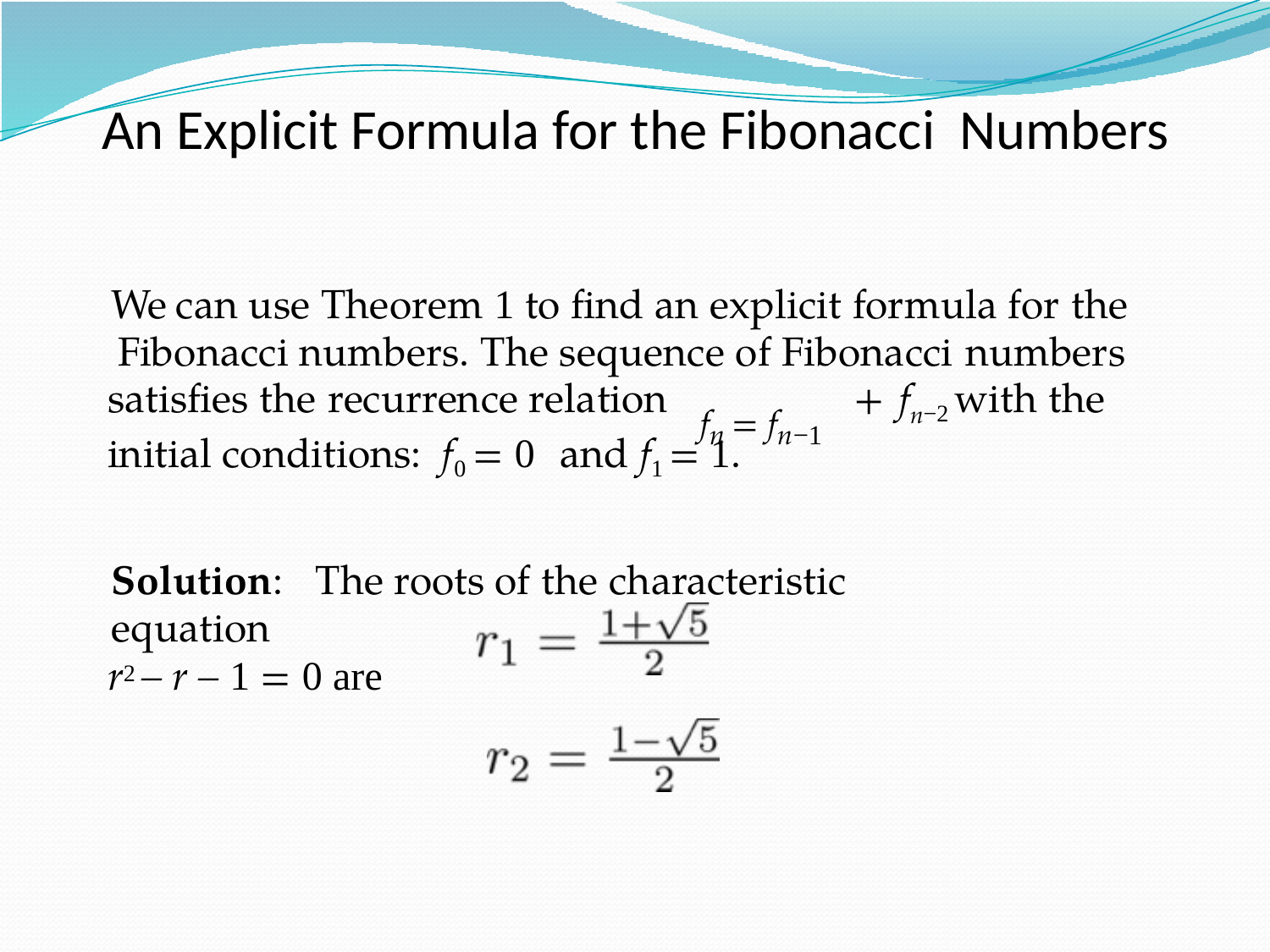

# An Explicit Formula for the Fibonacci  Numbers
We can use Theorem 1 to find an explicit formula for the  Fibonacci numbers. The sequence of Fibonacci numbers
satisfies the recurrence relation	+	fn−2 with the
fn = fn−1
initial conditions:  f0 = 0	and f1 = 1.

Solution:	The roots of the characteristic equation
r2 – r – 1 = 0 are